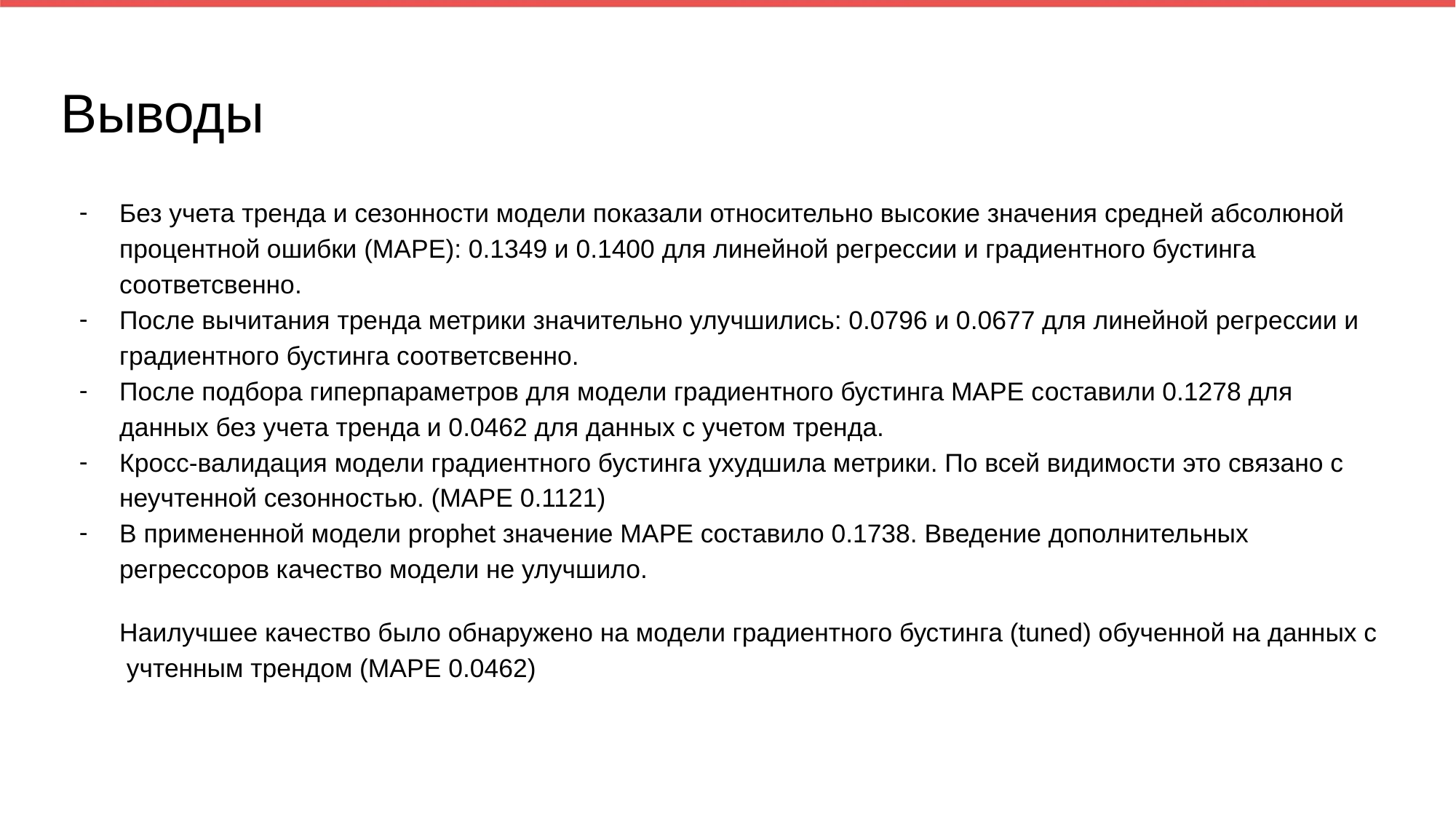

# Выводы
Без учета тренда и сезонности модели показали относительно высокие значения средней абсолюной процентной ошибки (MAPE): 0.1349 и 0.1400 для линейной регрессии и градиентного бустинга соответсвенно.
После вычитания тренда метрики значительно улучшились: 0.0796 и 0.0677 для линейной регрессии и градиентного бустинга соответсвенно.
После подбора гиперпараметров для модели градиентного бустинга MAPE составили 0.1278 для данных без учета тренда и 0.0462 для данных с учетом тренда.
Кросс-валидация модели градиентного бустинга ухудшила метрики. По всей видимости это связано с неучтенной сезонностью. (MAPE 0.1121)
В примененной модели prophet значение MAPE cоставило 0.1738. Введение дополнительных регрессоров качество модели не улучшило.
Наилучшее качество было обнаружено на модели градиентного бустинга (tuned) обученной на данных с  учтенным трендом (MAPE 0.0462)